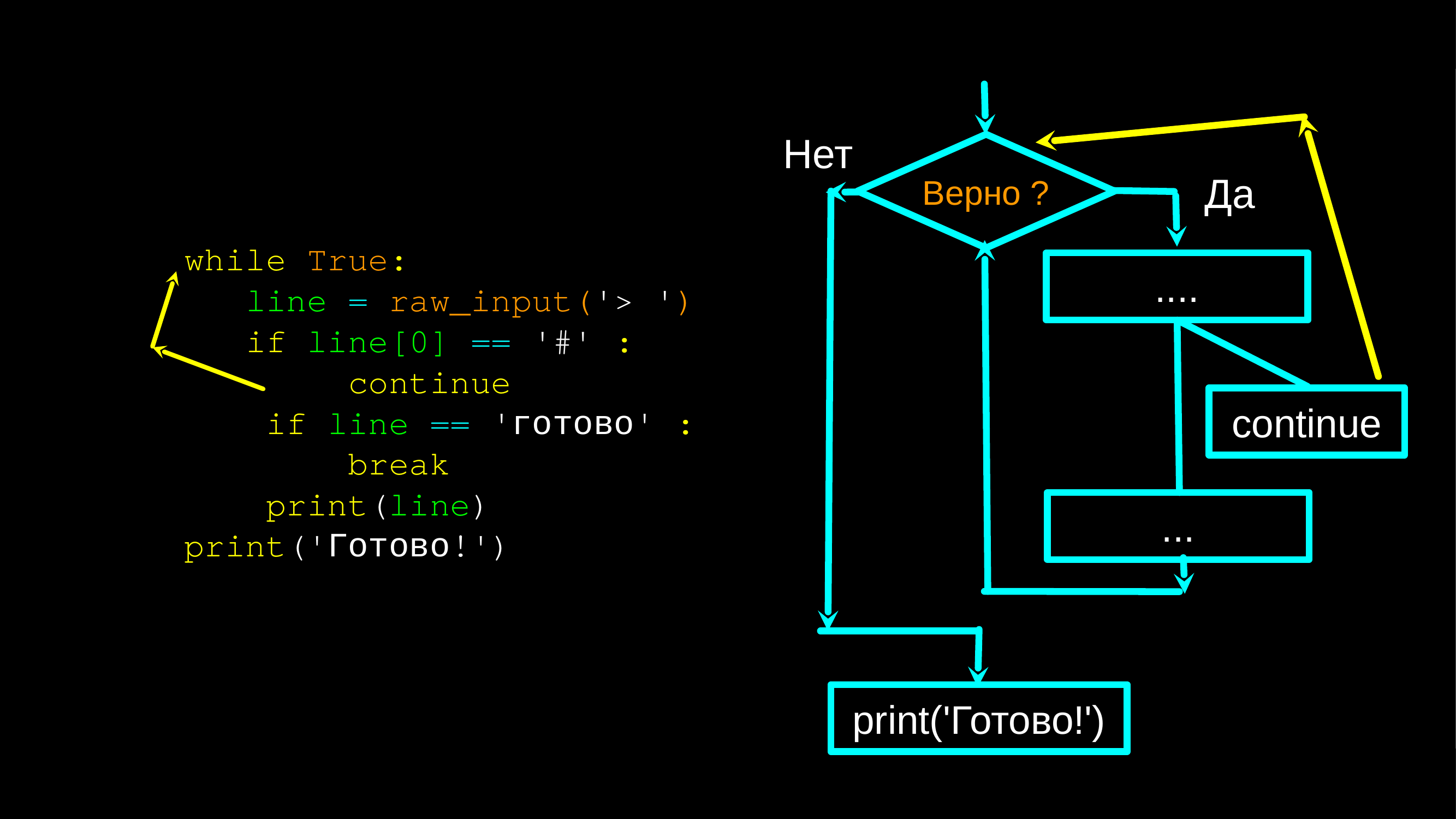

Нет
Верно ?
Да
while True:
   line = raw_input('> ')
   if line[0] == '#' :
        continue
    if line == 'готово' :
        break
    print(line)
print('Готово!')
('!')
....
continue
...
print('Готово!')